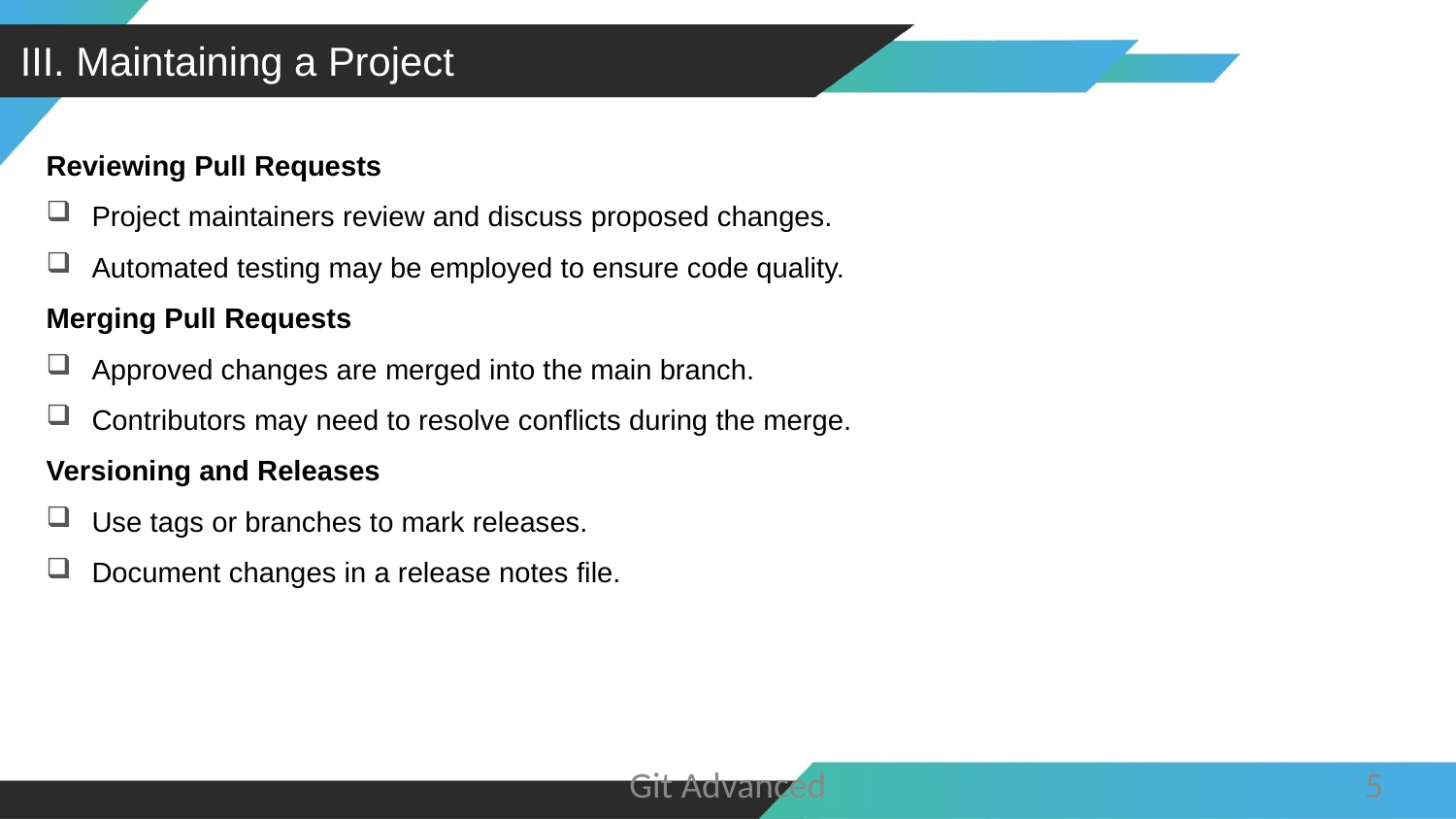

III. Maintaining a Project
Reviewing Pull Requests
Project maintainers review and discuss proposed changes.
Automated testing may be employed to ensure code quality.
Merging Pull Requests
Approved changes are merged into the main branch.
Contributors may need to resolve conflicts during the merge.
Versioning and Releases
Use tags or branches to mark releases.
Document changes in a release notes file.
Git Advanced
5